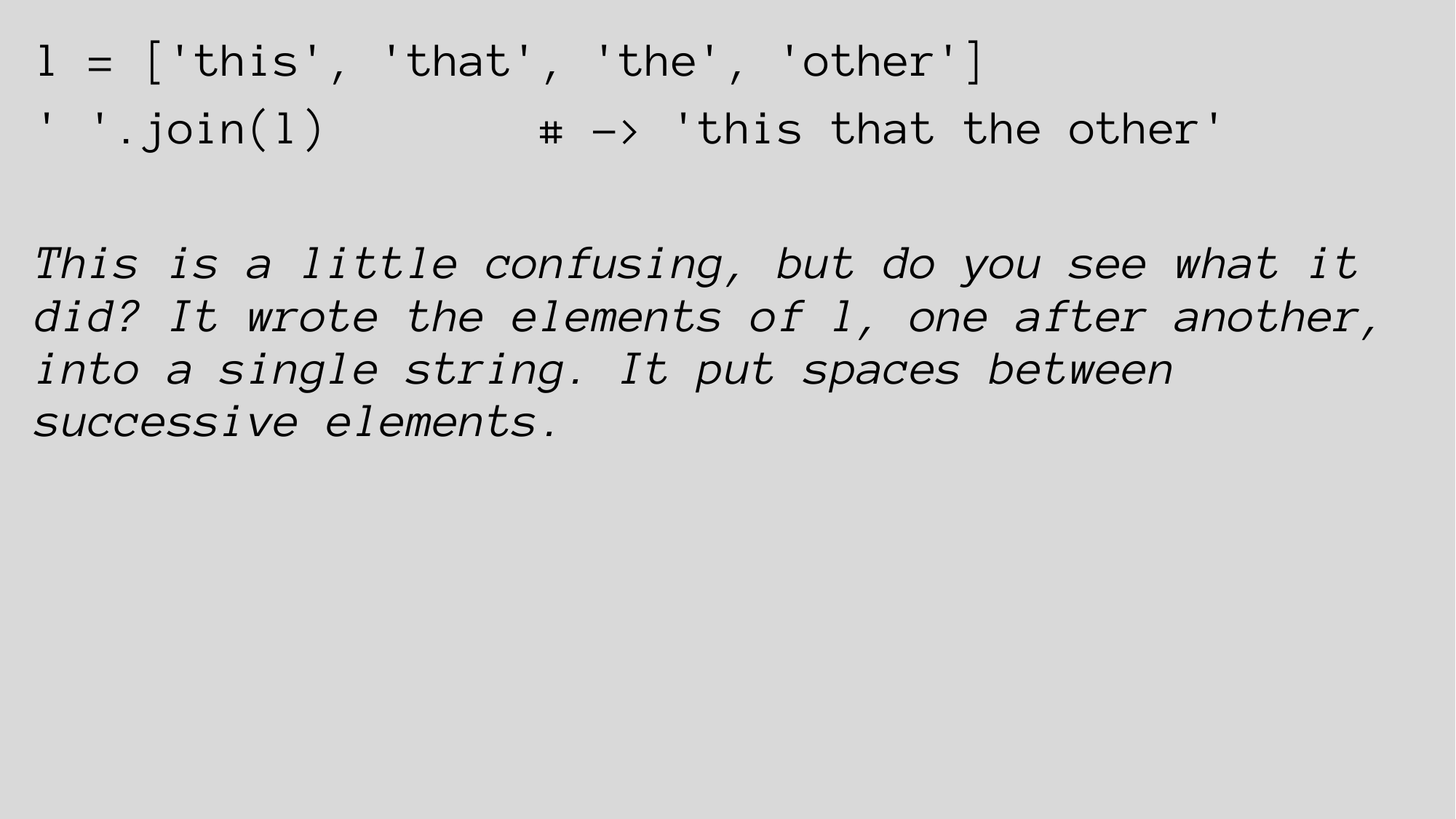

l = ['this', 'that', 'the', 'other']
' '.join(l)        # -> 'this that the other'

This is a little confusing, but do you see what it did? It wrote the elements of l, one after another, into a single string. It put spaces between successive elements.